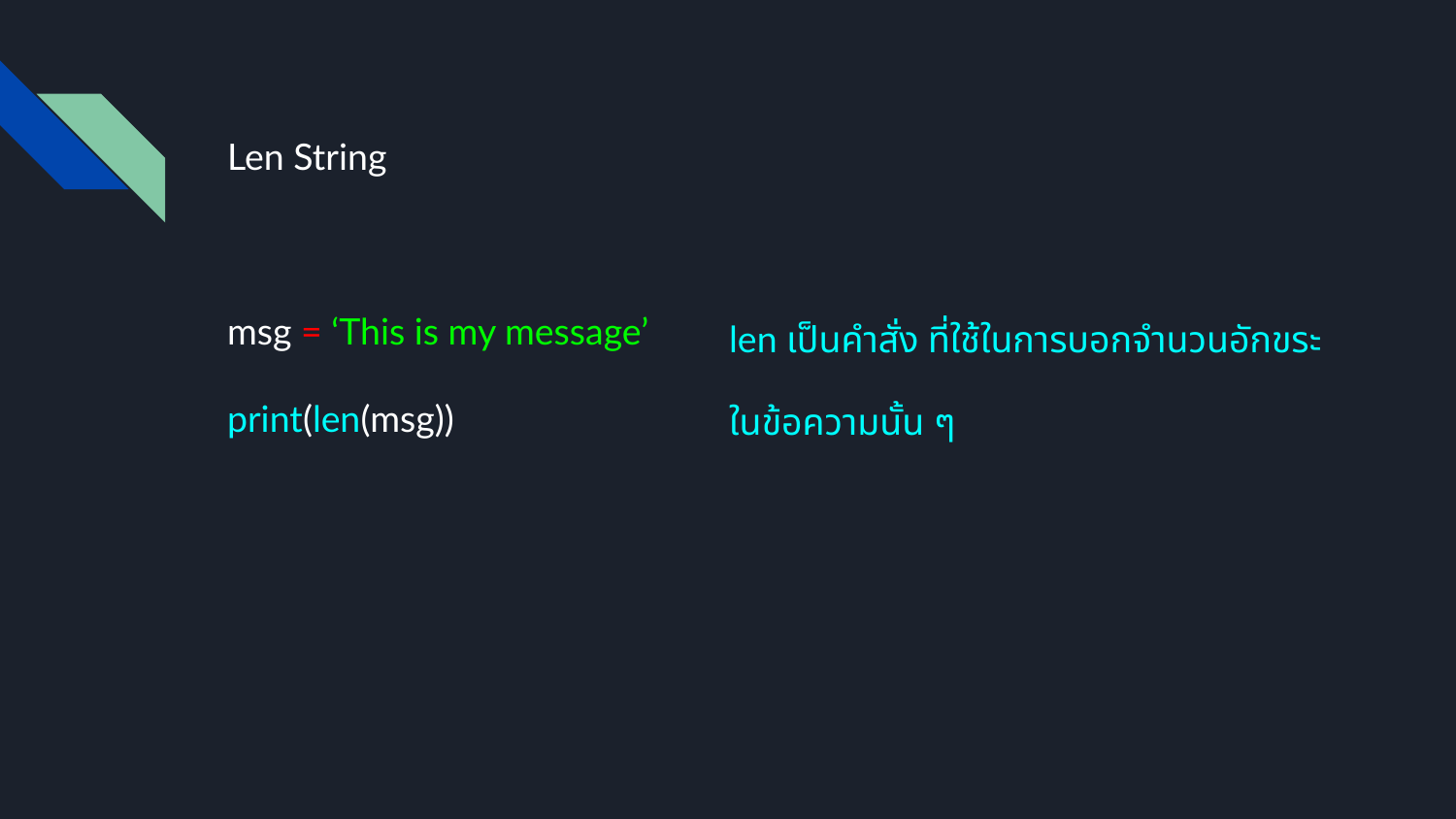

Len String

msg = ‘This is my message’

print(len(msg))

len เป็นคำสั่ง ที่ใช้ในการบอกจำนวนอักขระ
ในข้อความนั้น ๆ